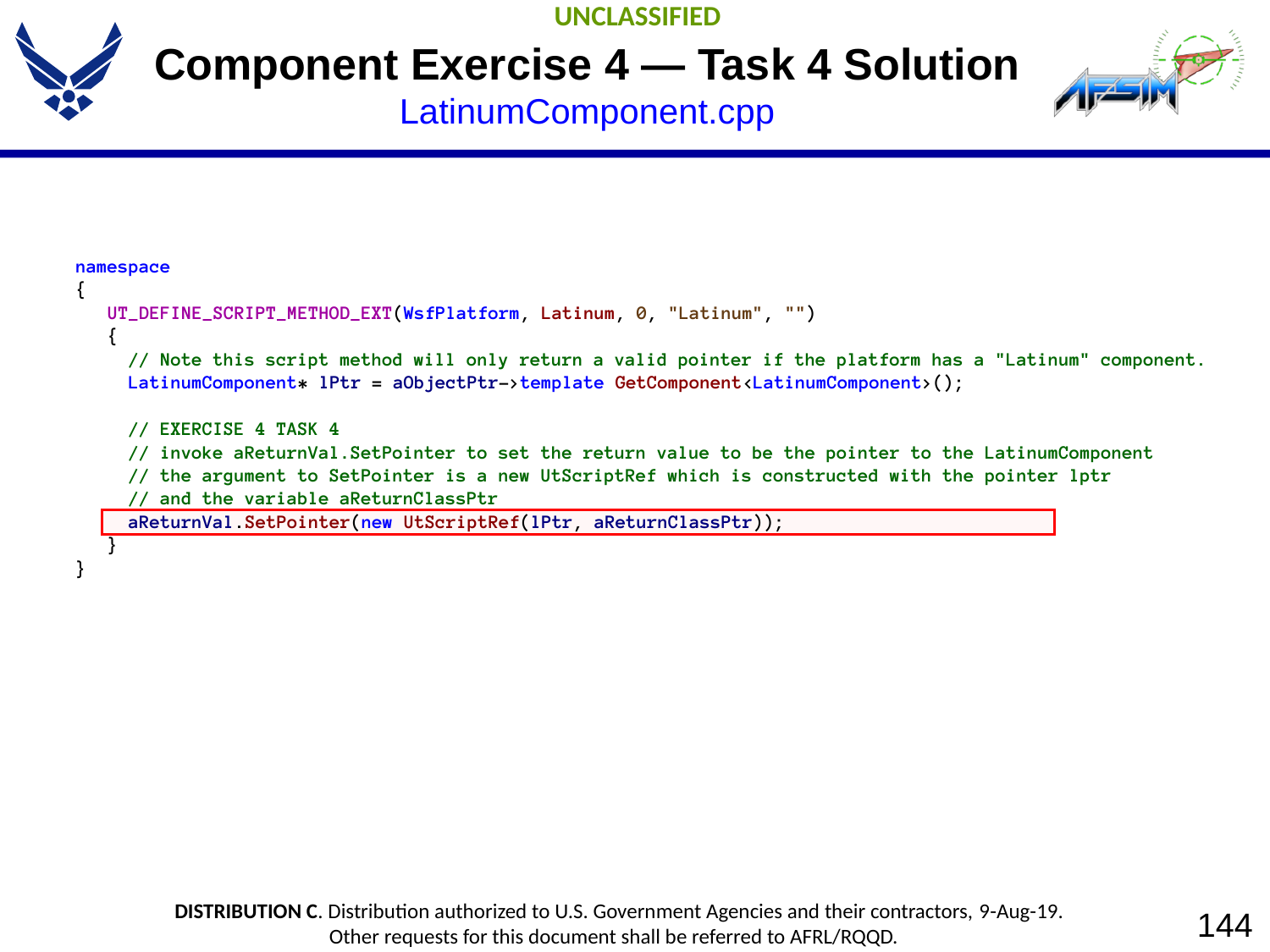

# Component Exercise 4 — Task 4 Solution LatinumComponent.cpp
namespace
{
   UT_DEFINE_SCRIPT_METHOD_EXT(WsfPlatform, Latinum, 0, "Latinum", "")
   {
     // Note this script method will only return a valid pointer if the platform has a "Latinum" component.
     LatinumComponent* lPtr = aObjectPtr->template GetComponent<LatinumComponent>();

     // EXERCISE 4 TASK 4
     // invoke aReturnVal.SetPointer to set the return value to be the pointer to the LatinumComponent
     // the argument to SetPointer is a new UtScriptRef which is constructed with the pointer lptr
     // and the variable aReturnClassPtr
     aReturnVal.SetPointer(new UtScriptRef(lPtr, aReturnClassPtr));
   }
}